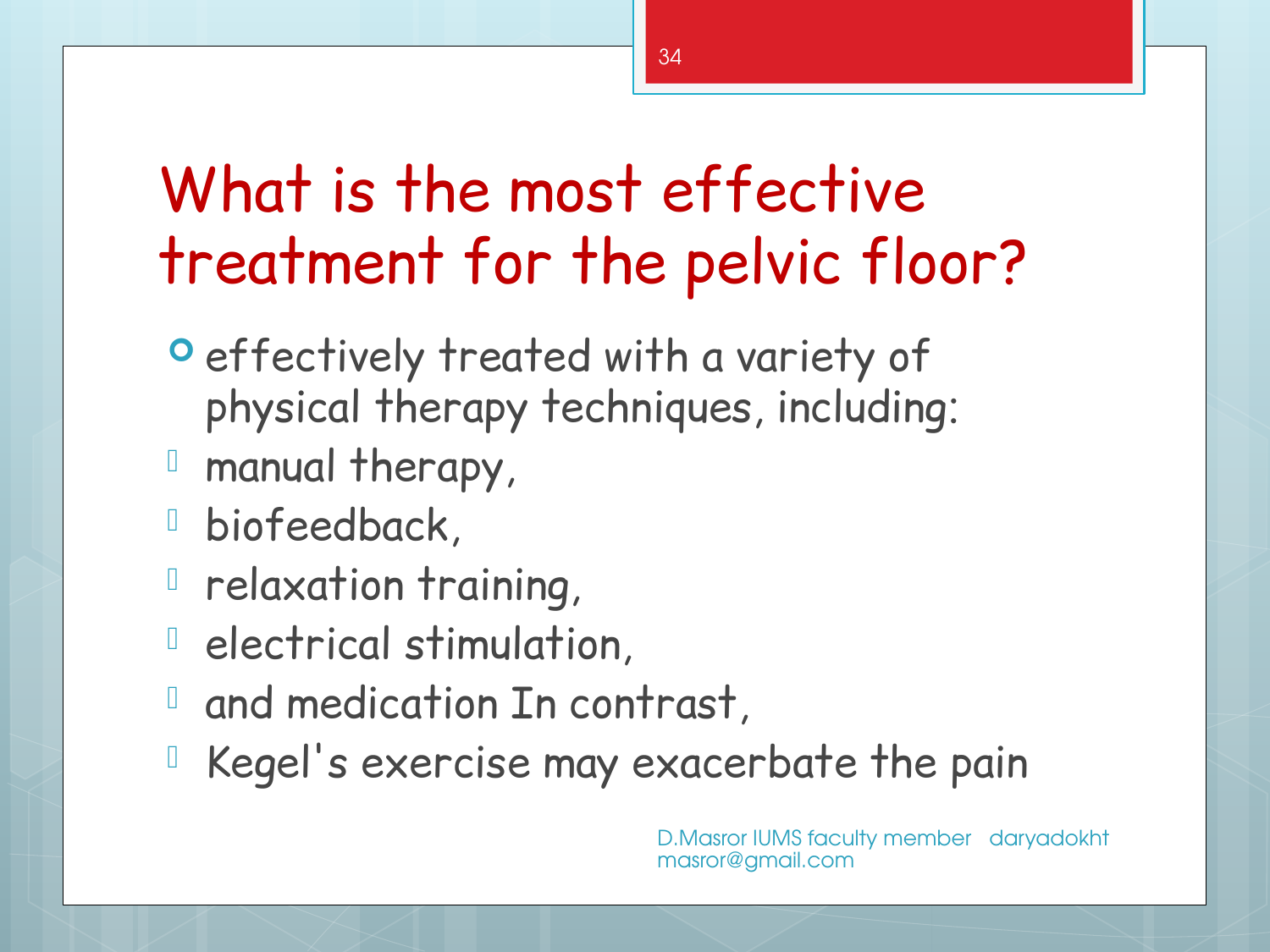

34
# What is the most effective treatment for the pelvic floor?
effectively treated with a variety of physical therapy techniques, including:
manual therapy,
biofeedback,
relaxation training,
electrical stimulation,
and medication In contrast,
Kegel's exercise may exacerbate the pain

D.Masror IUMS faculty member   daryadokhtmasror@gmail.com